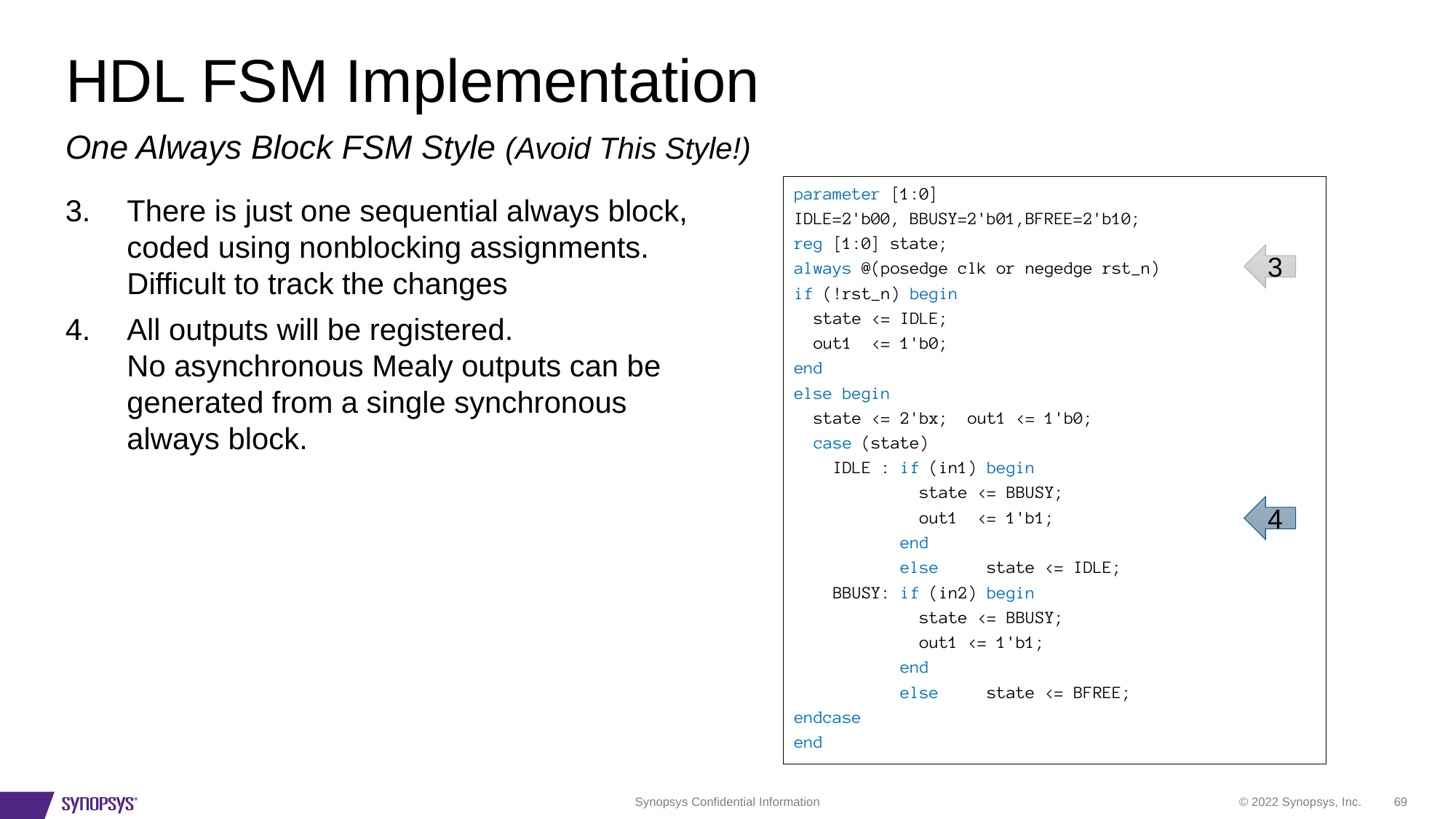

# HDL FSM Implementation
One Always Block FSM Style (Avoid This Style!)
parameter [1:0]
IDLE=2'b00, BBUSY=2'b01,BFREE=2'b10;
reg [1:0] state;
always @(posedge clk or negedge rst_n)
if (!rst_n) begin
  state <= IDLE;
  out1  <= 1'b0;
end
else begin
  state <= 2'bx;  out1 <= 1'b0;
  case (state)
    IDLE : if (in1) begin
             state <= BBUSY;
             out1  <= 1'b1;
           end
           else     state <= IDLE;
    BBUSY: if (in2) begin
             state <= BBUSY;
             out1 <= 1'b1;
           end
           else     state <= BFREE;
endcase
end

There is just one sequential always block, coded using nonblocking assignments. Difficult to track the changes
All outputs will be registered.
No asynchronous Mealy outputs can be generated from a single synchronous always block.
3
4